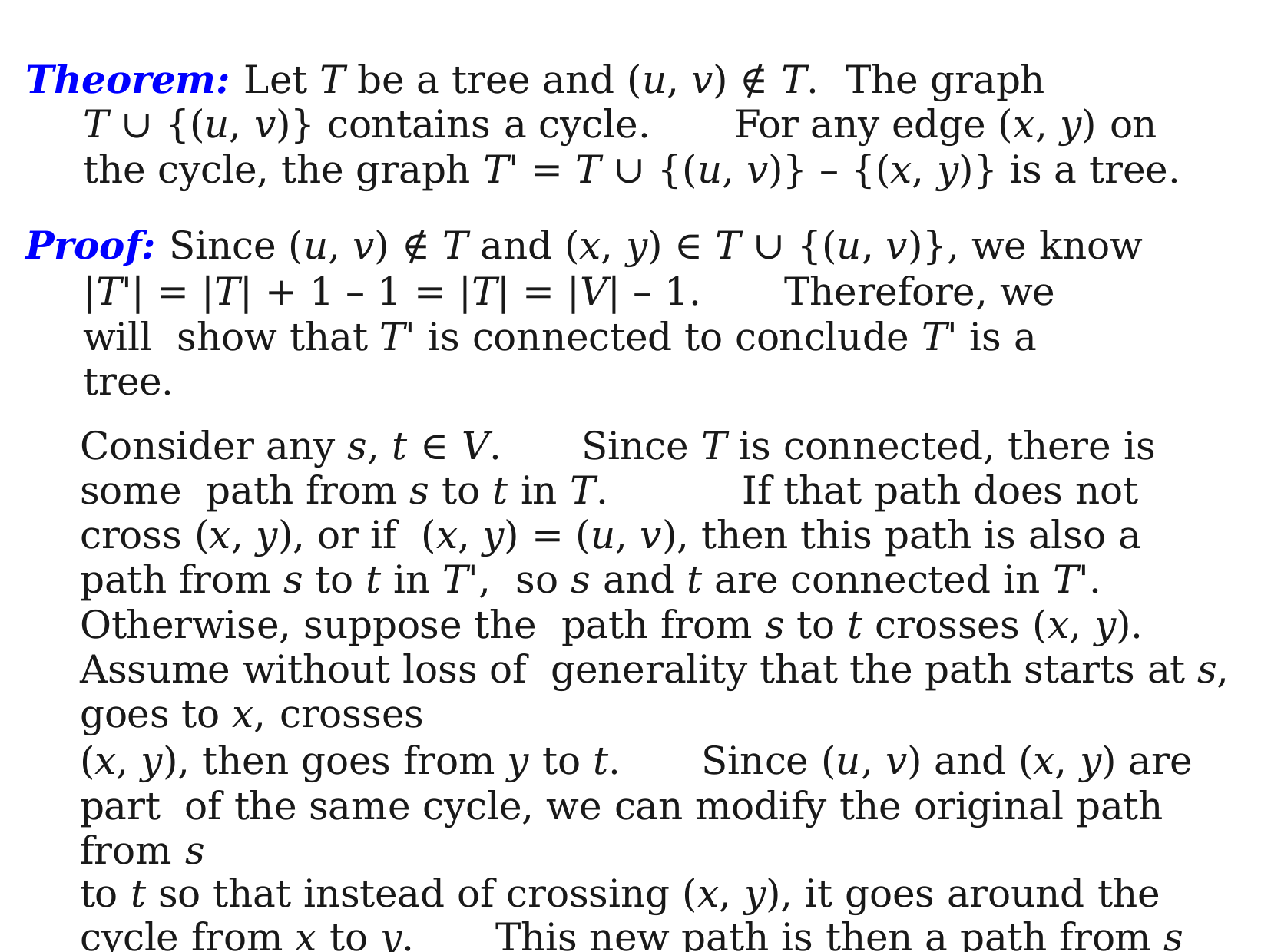

Theorem: Let T be a tree and (u, v) ∉ T.	The graph
T ∪ {(u, v)} contains a cycle.	For any edge (x, y) on
the cycle, the graph T' = T ∪ {(u, v)} – {(x, y)} is a tree.
Proof: Since (u, v) ∉ T and (x, y) ∈ T ∪ {(u, v)}, we know
|T'| = |T| + 1 – 1 = |T| = |V| – 1.	Therefore, we will  show that T' is connected to conclude T' is a tree.
Consider any s, t ∈ V.		Since T is connected, there is some  path from s to t in T.	If that path does not cross (x, y), or if  (x, y) = (u, v), then this path is also a path from s to t in T',  so s and t are connected in T'.		Otherwise, suppose the  path from s to t crosses (x, y).	Assume without loss of  generality that the path starts at s, goes to x, crosses
(x, y), then goes from y to t.	Since (u, v) and (x, y) are part  of the same cycle, we can modify the original path from s
to t so that instead of crossing (x, y), it goes around the
cycle from x to y.	This new path is then a path from s to t  in T', so s and t are connected in T'.	Thus any arbitrary  pair of nodes are connected in T', so T' is connected. ■